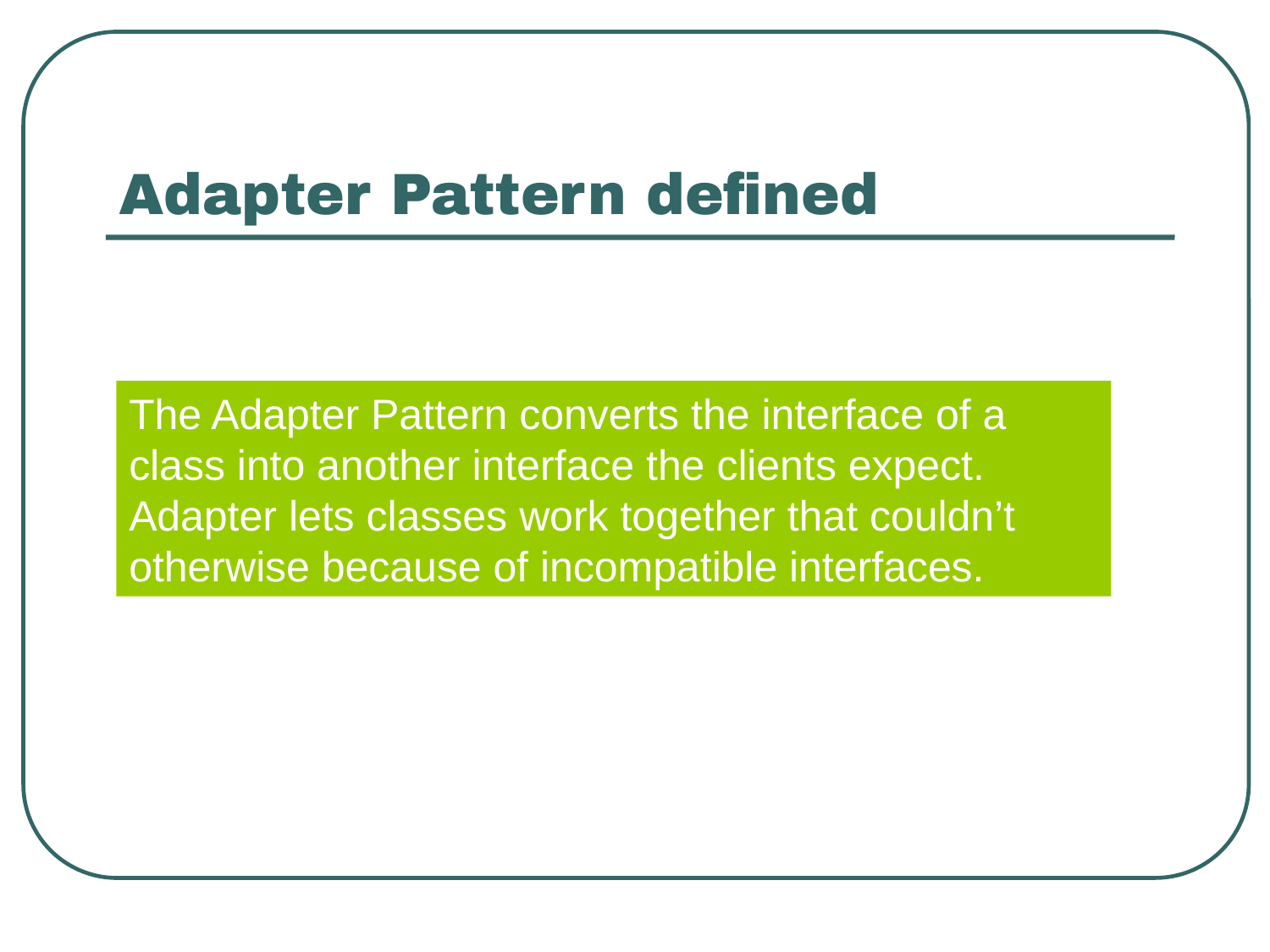

# Adapter Pattern defined
The Adapter Pattern converts the interface of a class into another interface the clients expect. Adapter lets classes work together that couldn’t otherwise because of incompatible interfaces.